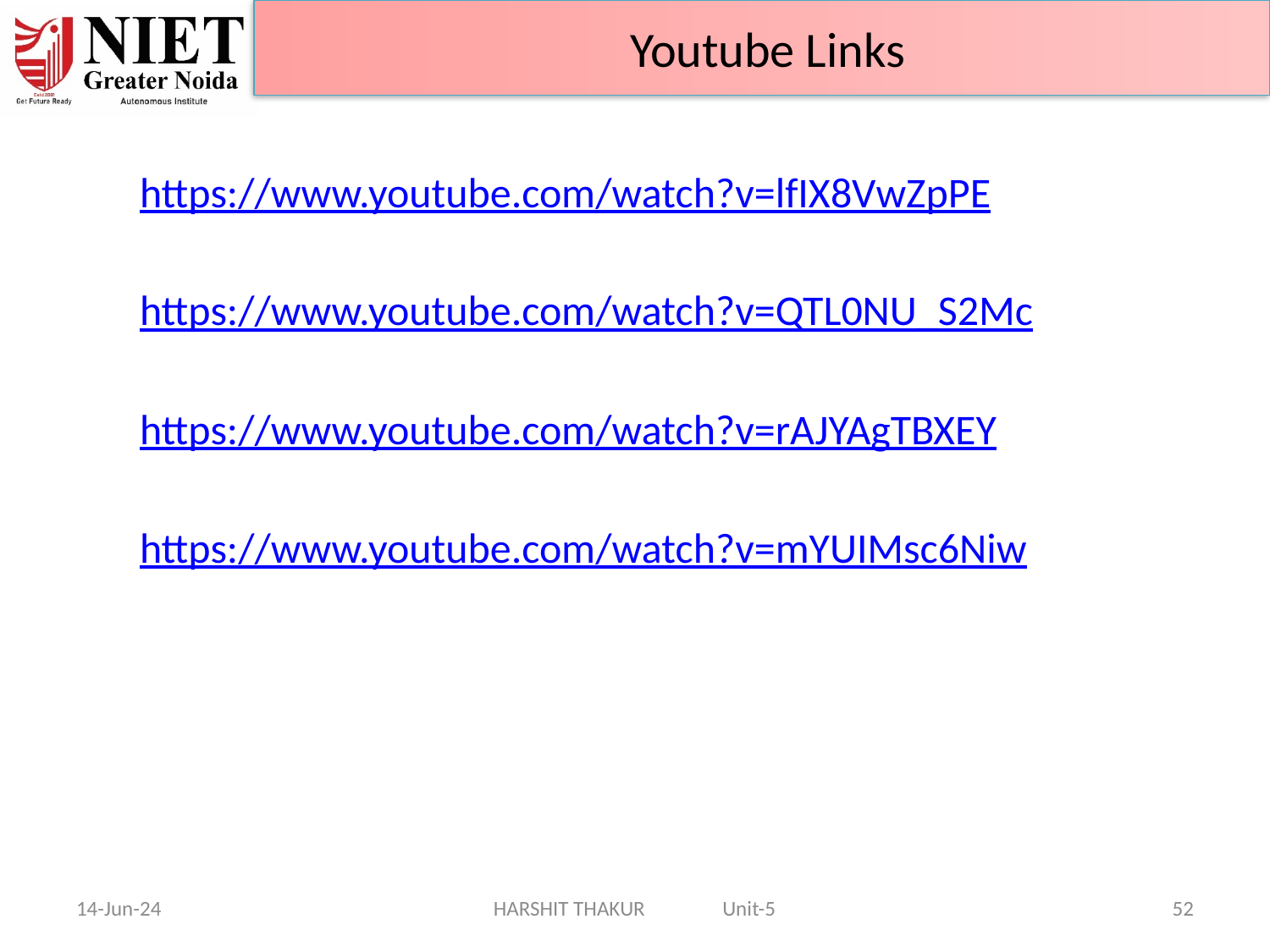

Youtube Links
https://www.youtube.com/watch?v=lfIX8VwZpPE

https://www.youtube.com/watch?v=QTL0NU_S2Mc

https://www.youtube.com/watch?v=rAJYAgTBXEY

https://www.youtube.com/watch?v=mYUIMsc6Niw

14-Jun-24
HARSHIT THAKUR                Unit-5
52